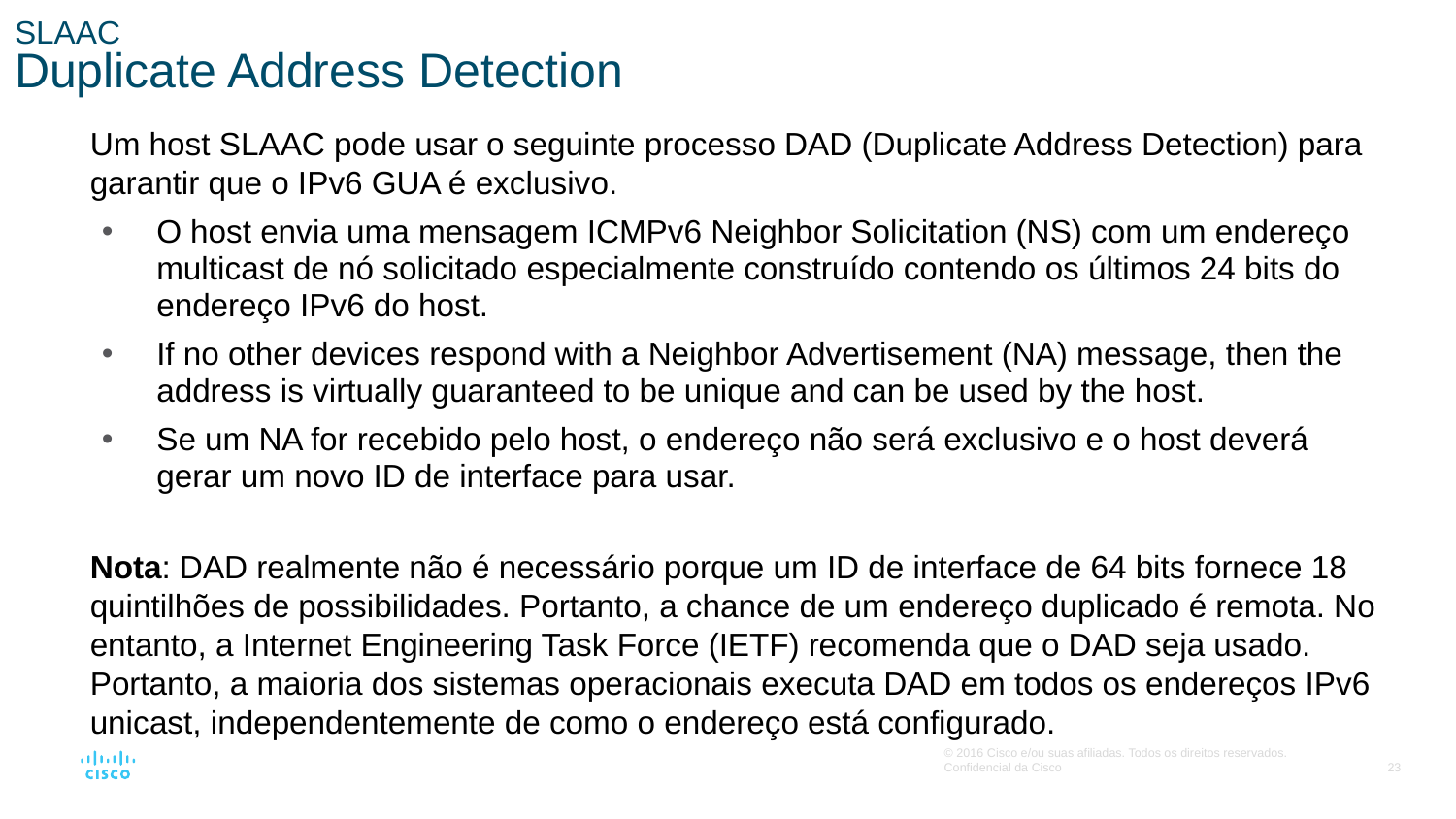

# SLAAC Duplicate Address Detection
Um host SLAAC pode usar o seguinte processo DAD (Duplicate Address Detection) para garantir que o IPv6 GUA é exclusivo.
O host envia uma mensagem ICMPv6 Neighbor Solicitation (NS) com um endereço multicast de nó solicitado especialmente construído contendo os últimos 24 bits do endereço IPv6 do host.
If no other devices respond with a Neighbor Advertisement (NA) message, then the address is virtually guaranteed to be unique and can be used by the host.
Se um NA for recebido pelo host, o endereço não será exclusivo e o host deverá gerar um novo ID de interface para usar.

Nota: DAD realmente não é necessário porque um ID de interface de 64 bits fornece 18 quintilhões de possibilidades. Portanto, a chance de um endereço duplicado é remota. No entanto, a Internet Engineering Task Force (IETF) recomenda que o DAD seja usado. Portanto, a maioria dos sistemas operacionais executa DAD em todos os endereços IPv6 unicast, independentemente de como o endereço está configurado.